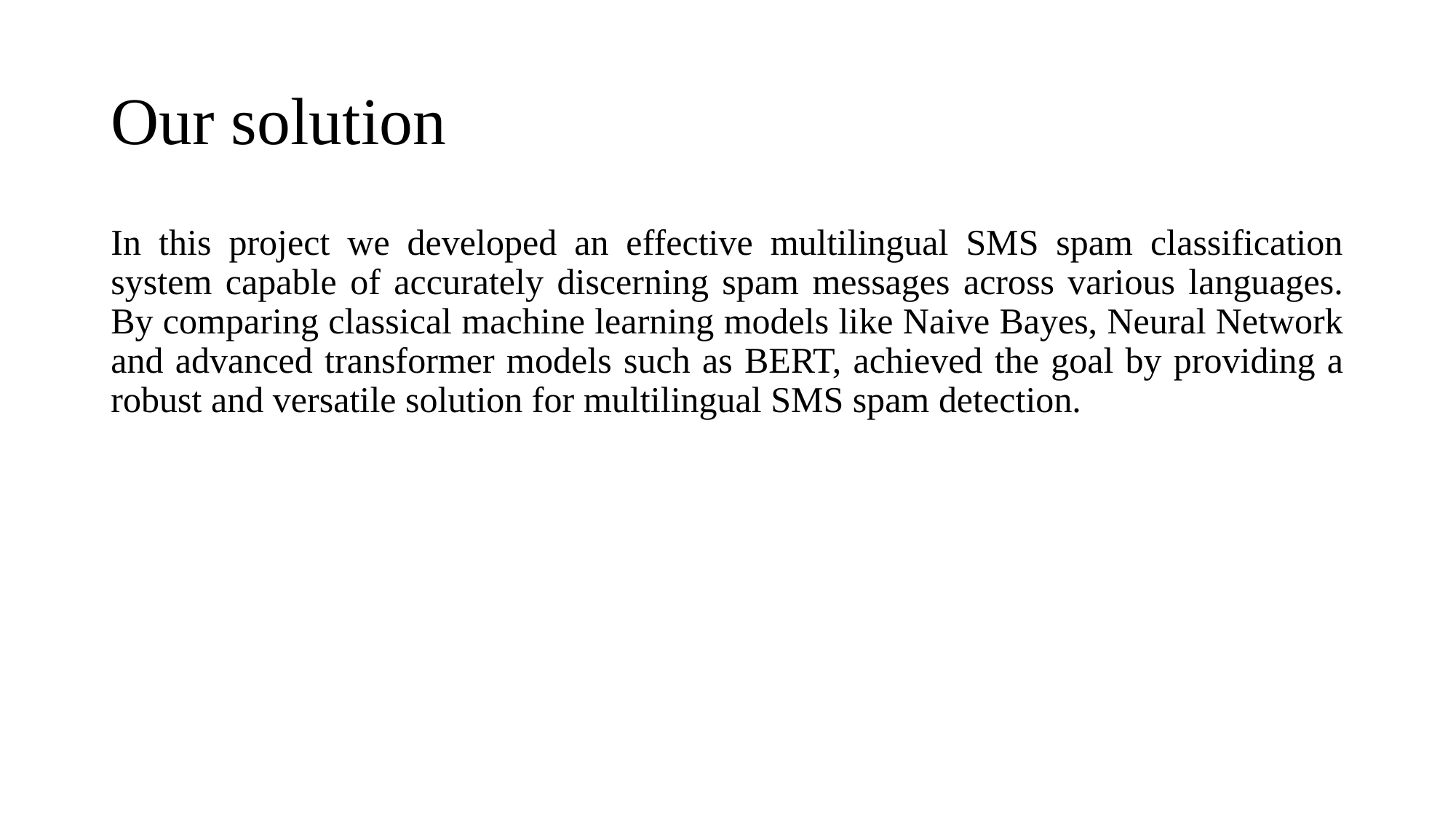

# Our solution
In this project we developed an effective multilingual SMS spam classification system capable of accurately discerning spam messages across various languages. By comparing classical machine learning models like Naive Bayes, Neural Network and advanced transformer models such as BERT, achieved the goal by providing a robust and versatile solution for multilingual SMS spam detection.